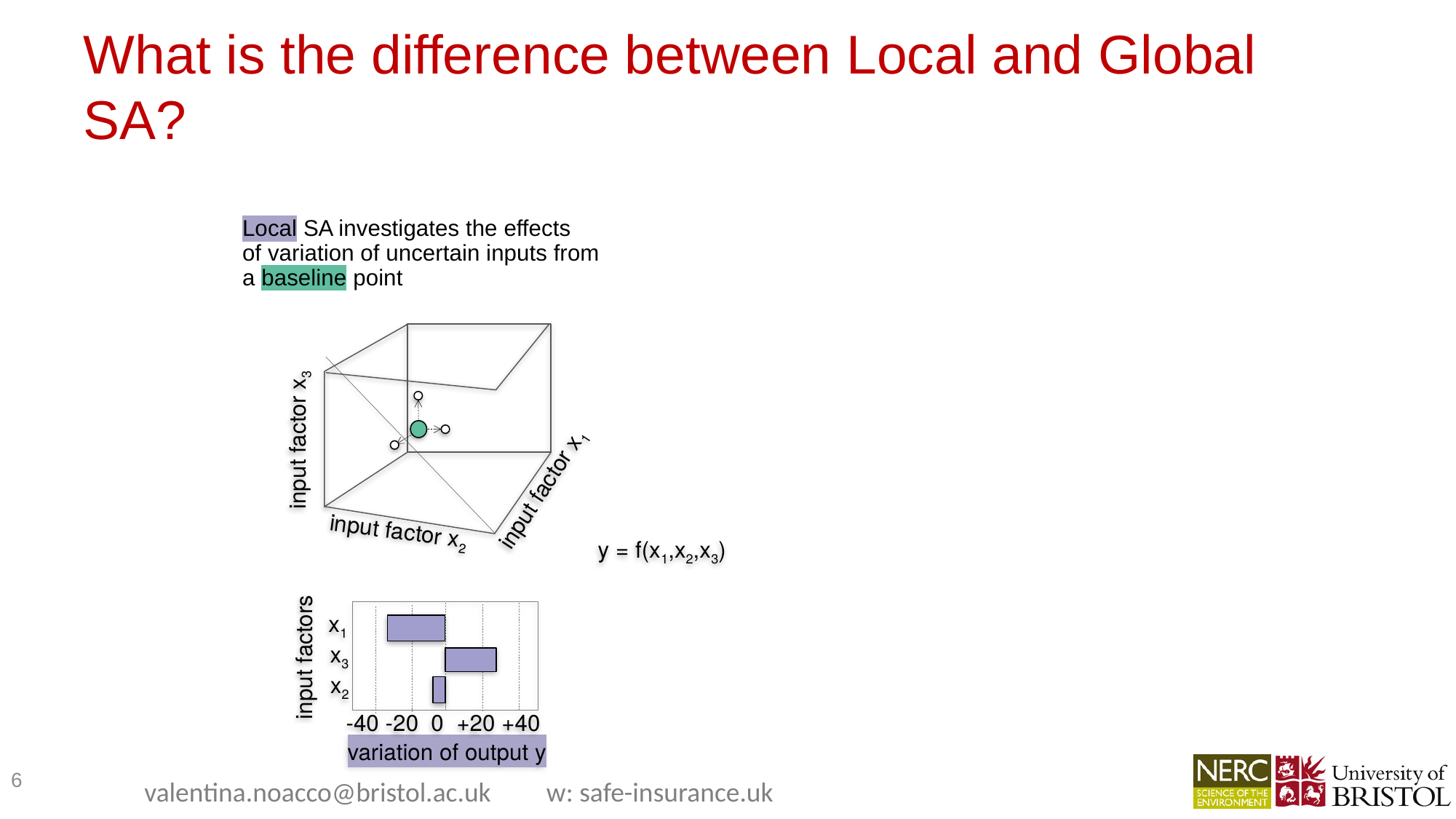

# What is the difference between Local and Global SA?
Local SA investigates the effects
of variation of uncertain inputs from
a baseline point

input factor x3

input factor x1
input factor x2

y = f(x1,x2,x3)

input factors
variation of output y
x1

x3

x2

-40 -20  0  +20 +40
6